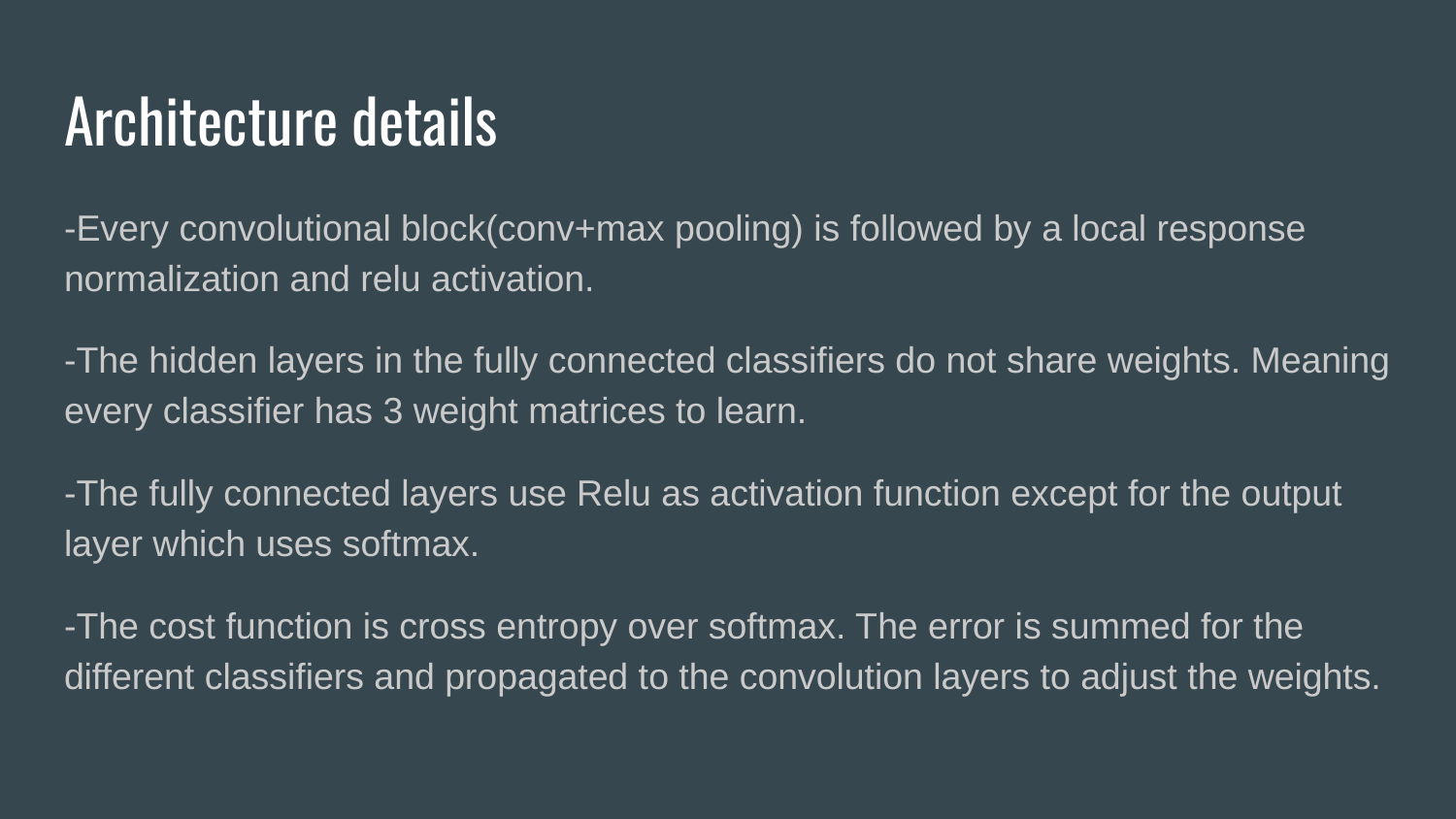

# Architecture details
-Every convolutional block(conv+max pooling) is followed by a local response normalization and relu activation.
-The hidden layers in the fully connected classifiers do not share weights. Meaning every classifier has 3 weight matrices to learn.
-The fully connected layers use Relu as activation function except for the output layer which uses softmax.
-The cost function is cross entropy over softmax. The error is summed for the different classifiers and propagated to the convolution layers to adjust the weights.